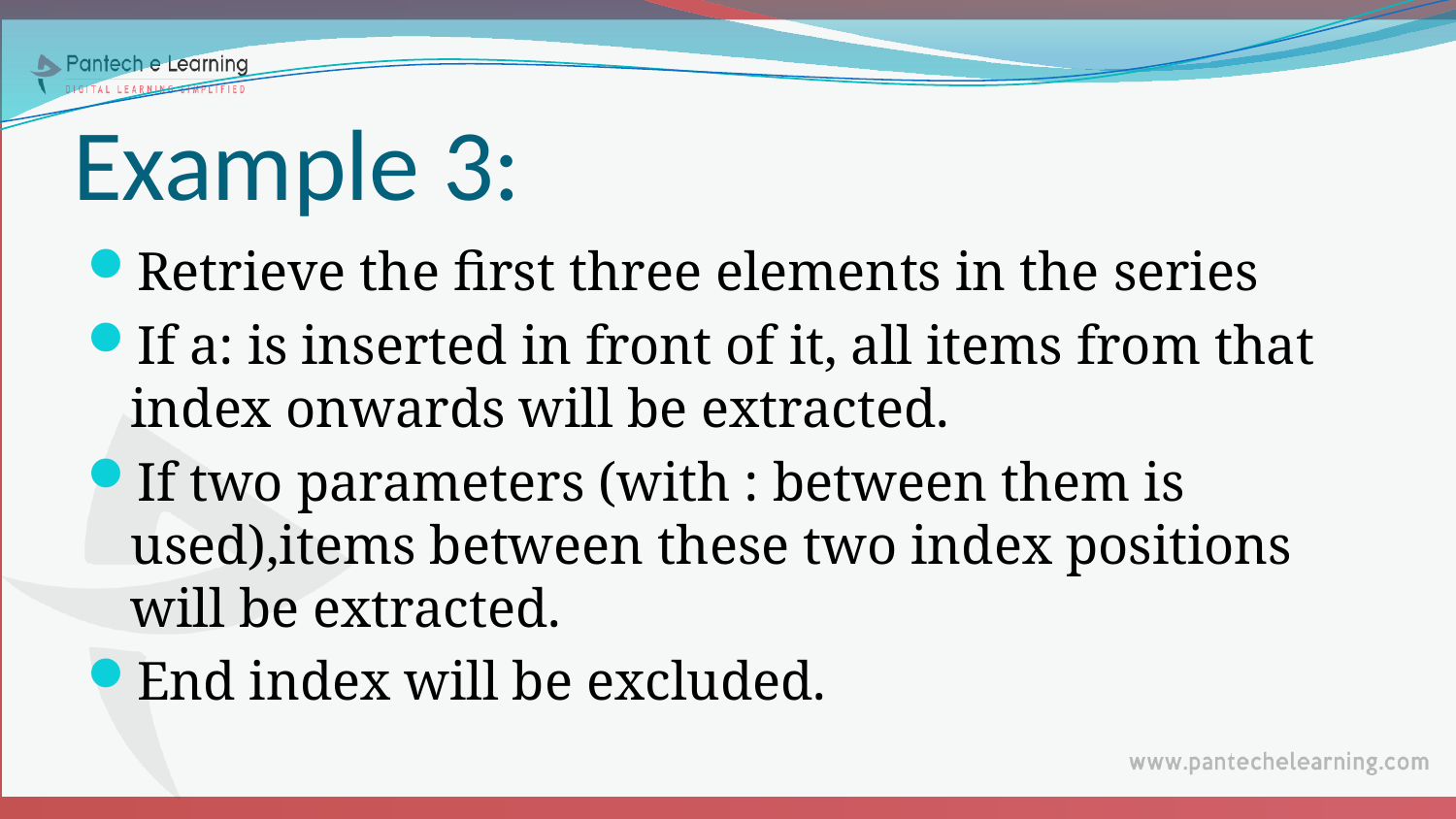

# Example 3:
Retrieve the first three elements in the series
If a: is inserted in front of it, all items from that index onwards will be extracted.
If two parameters (with : between them is used),items between these two index positions will be extracted.
End index will be excluded.